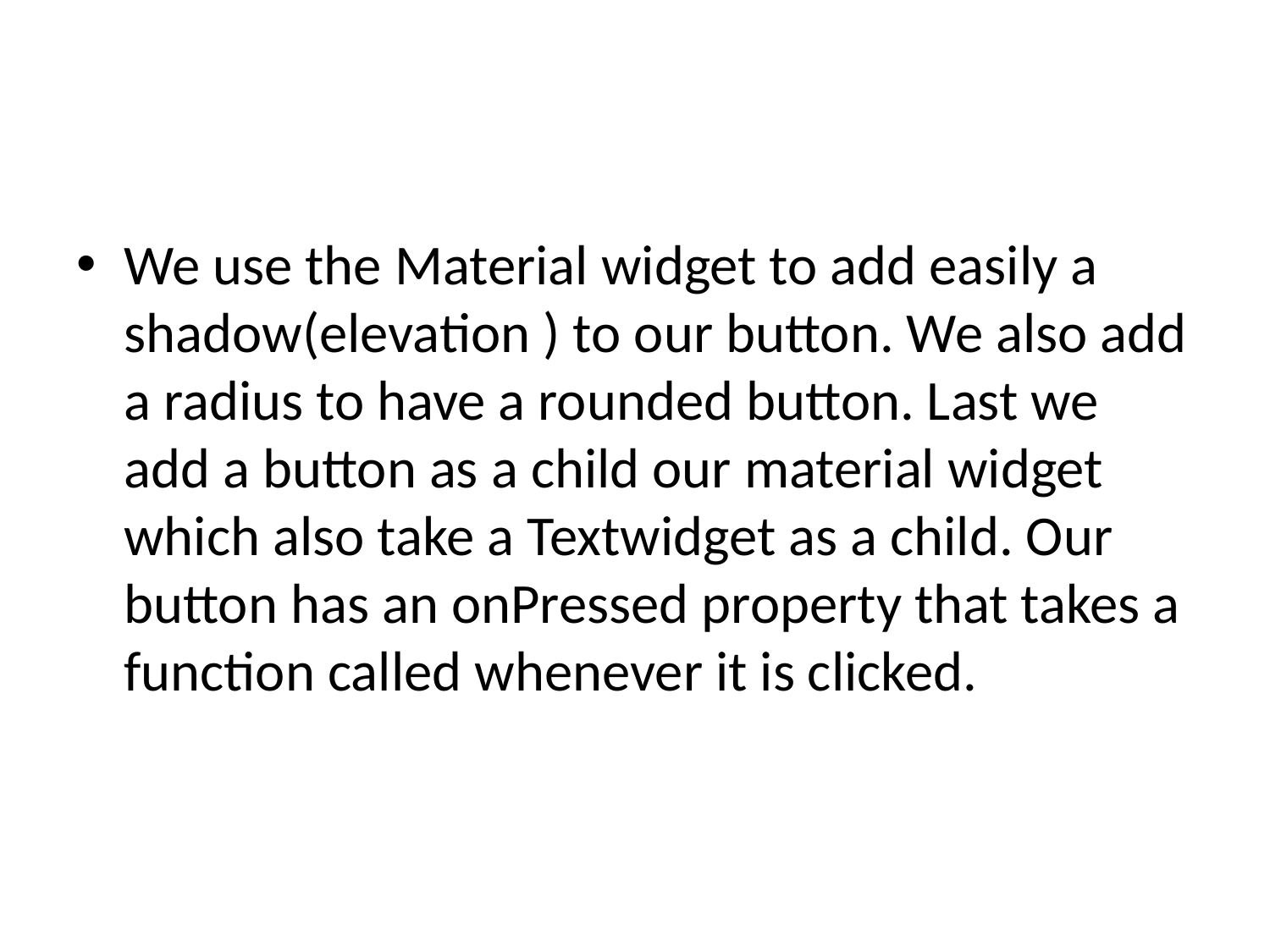

We use the Material widget to add easily a shadow(elevation ) to our button. We also add a radius to have a rounded button. Last we add a button as a child our material widget which also take a Textwidget as a child. Our button has an onPressed property that takes a function called whenever it is clicked.